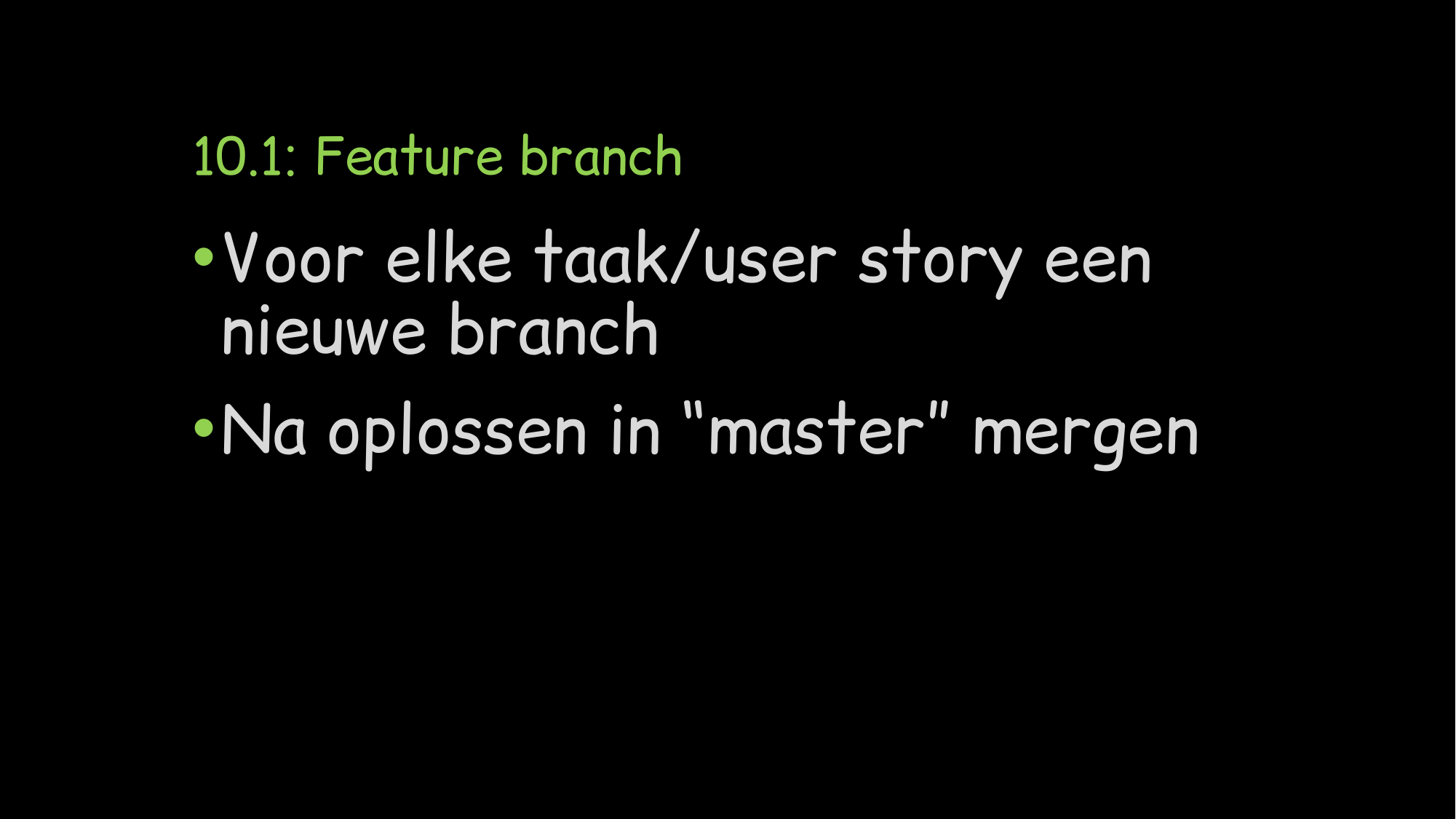

# 10.1: Feature branch
Voor elke taak/user story een nieuwe branch
Na oplossen in “master” mergen